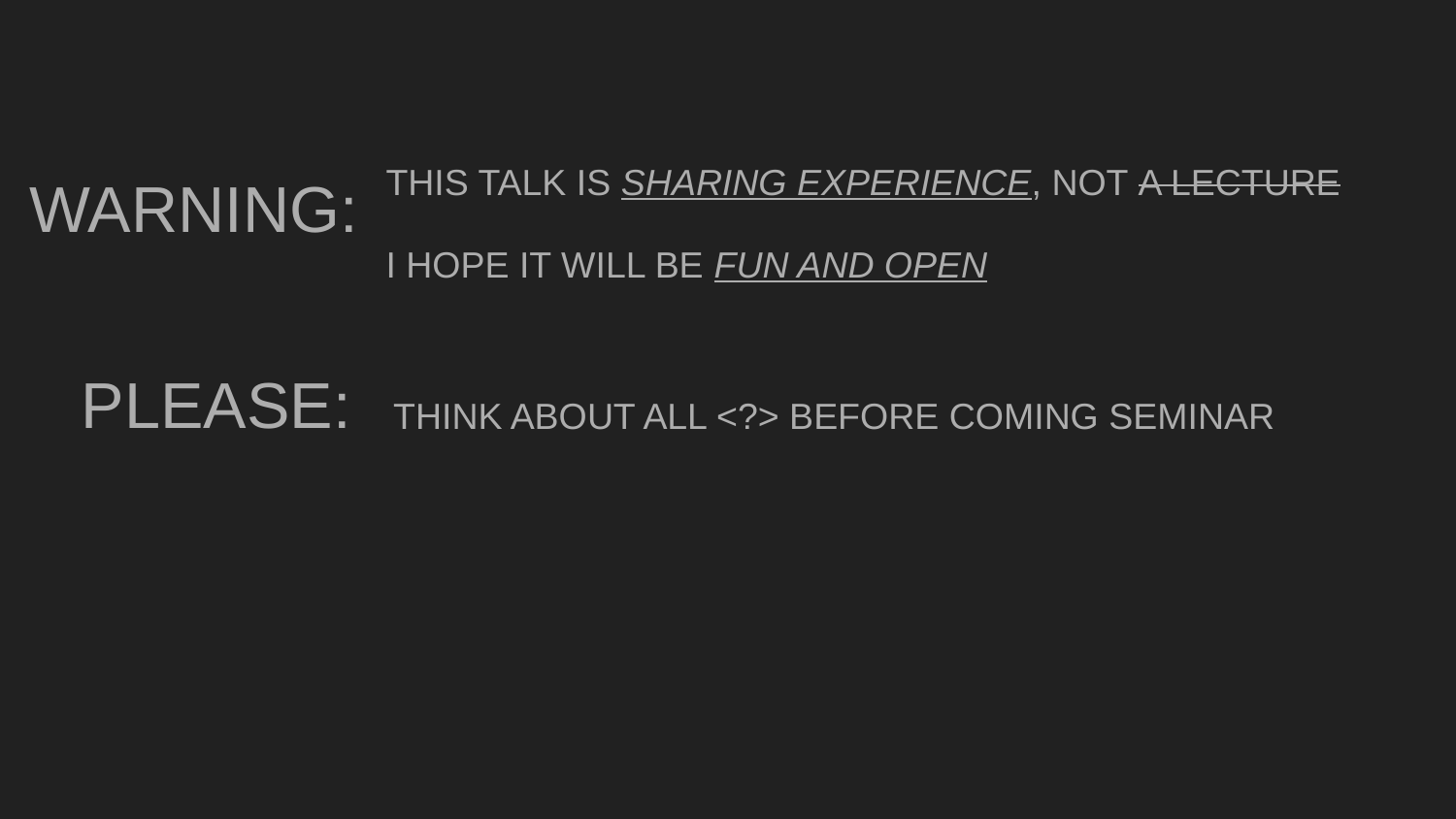

THIS TALK IS SHARING EXPERIENCE, NOT A LECTURE
I HOPE IT WILL BE FUN AND OPEN
WARNING:
PLEASE:
THINK ABOUT ALL <?> BEFORE COMING SEMINAR